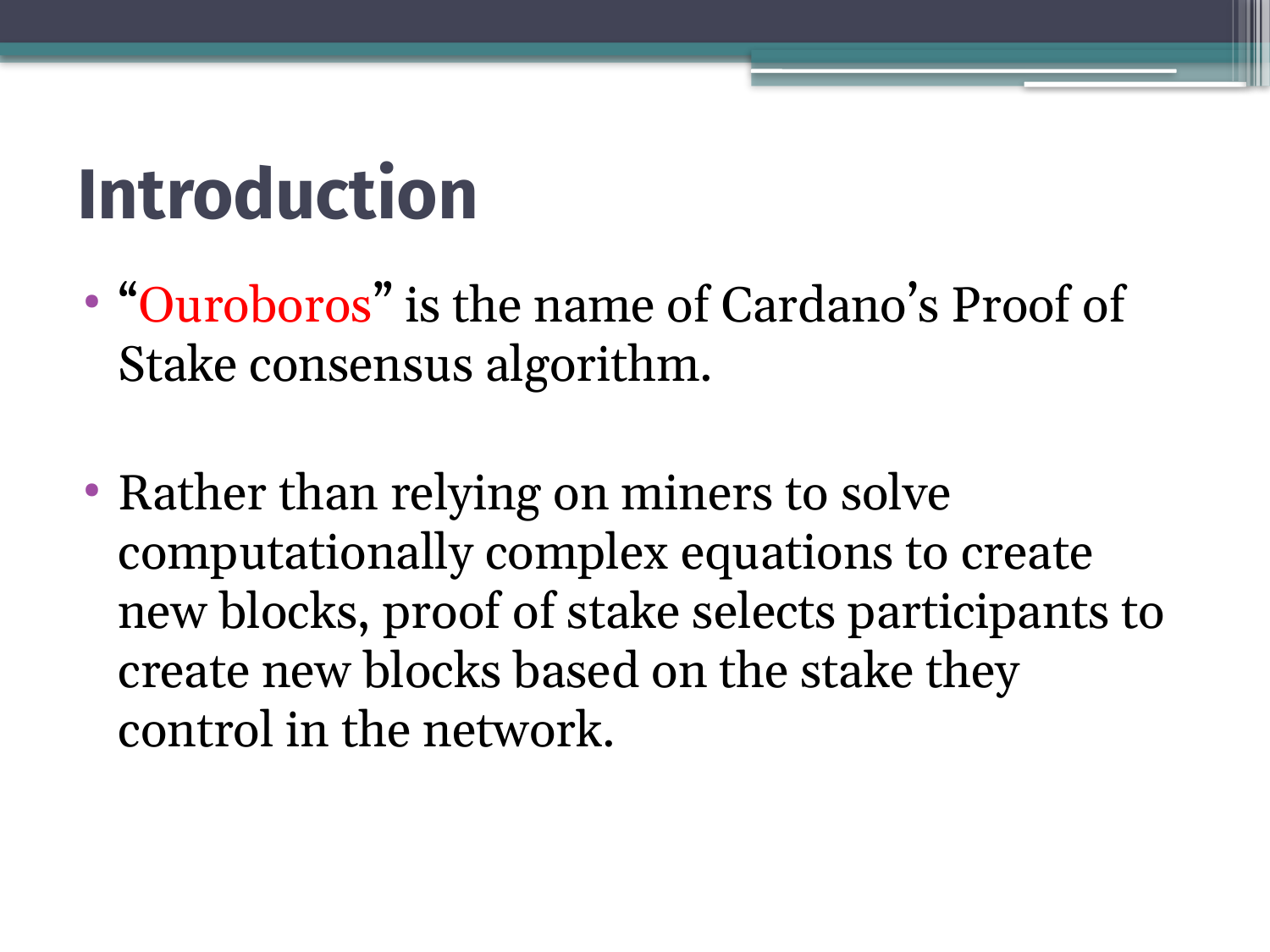

# Introduction
“Ouroboros” is the name of Cardano’s Proof of Stake consensus algorithm.

Rather than relying on miners to solve computationally complex equations to create new blocks, proof of stake selects participants to create new blocks based on the stake they control in the network.